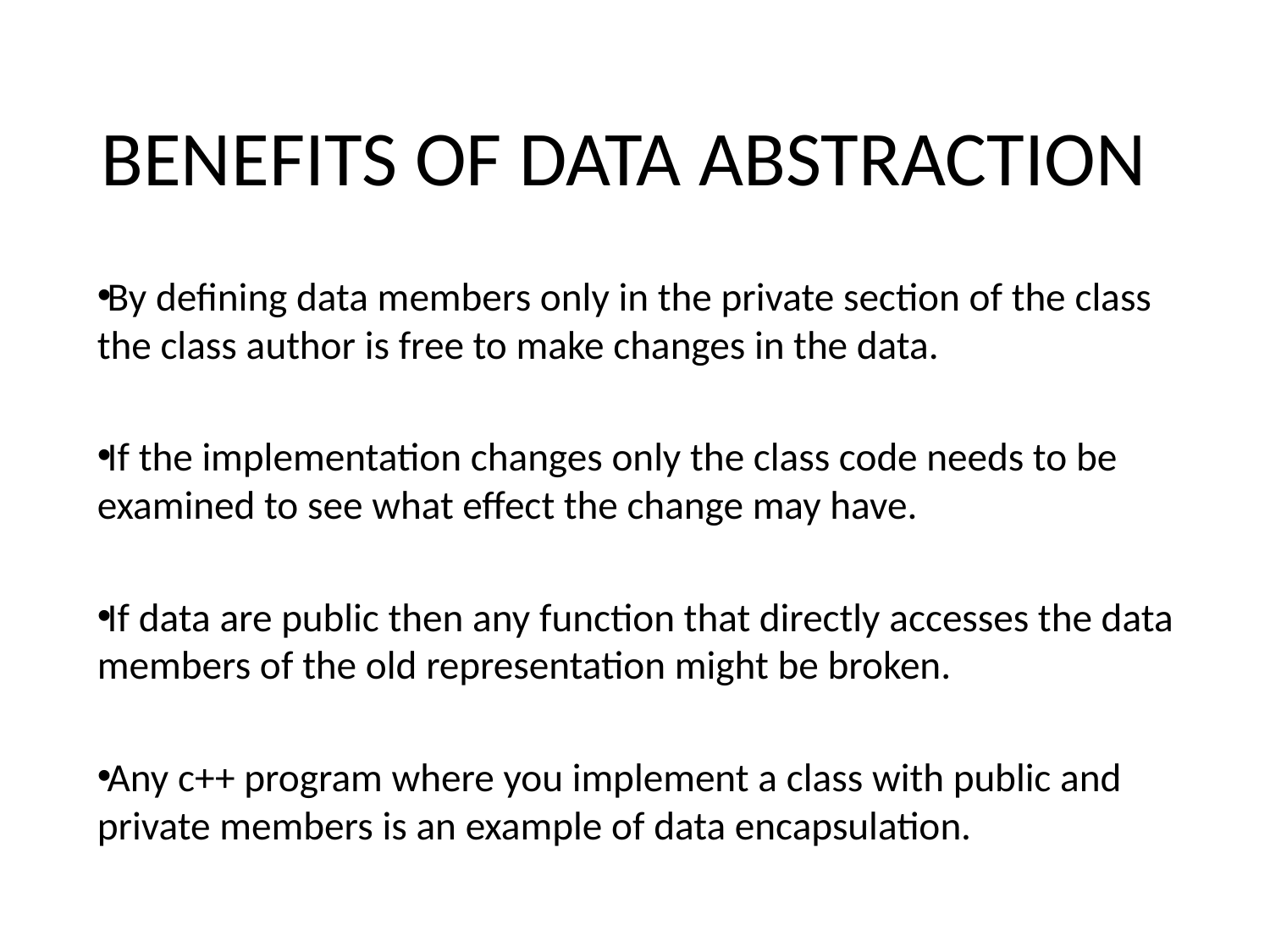

# BENEFITS OF DATA ABSTRACTION
By defining data members only in the private section of the class the class author is free to make changes in the data.

If the implementation changes only the class code needs to be examined to see what effect the change may have.

If data are public then any function that directly accesses the data members of the old representation might be broken.

Any c++ program where you implement a class with public and private members is an example of data encapsulation.